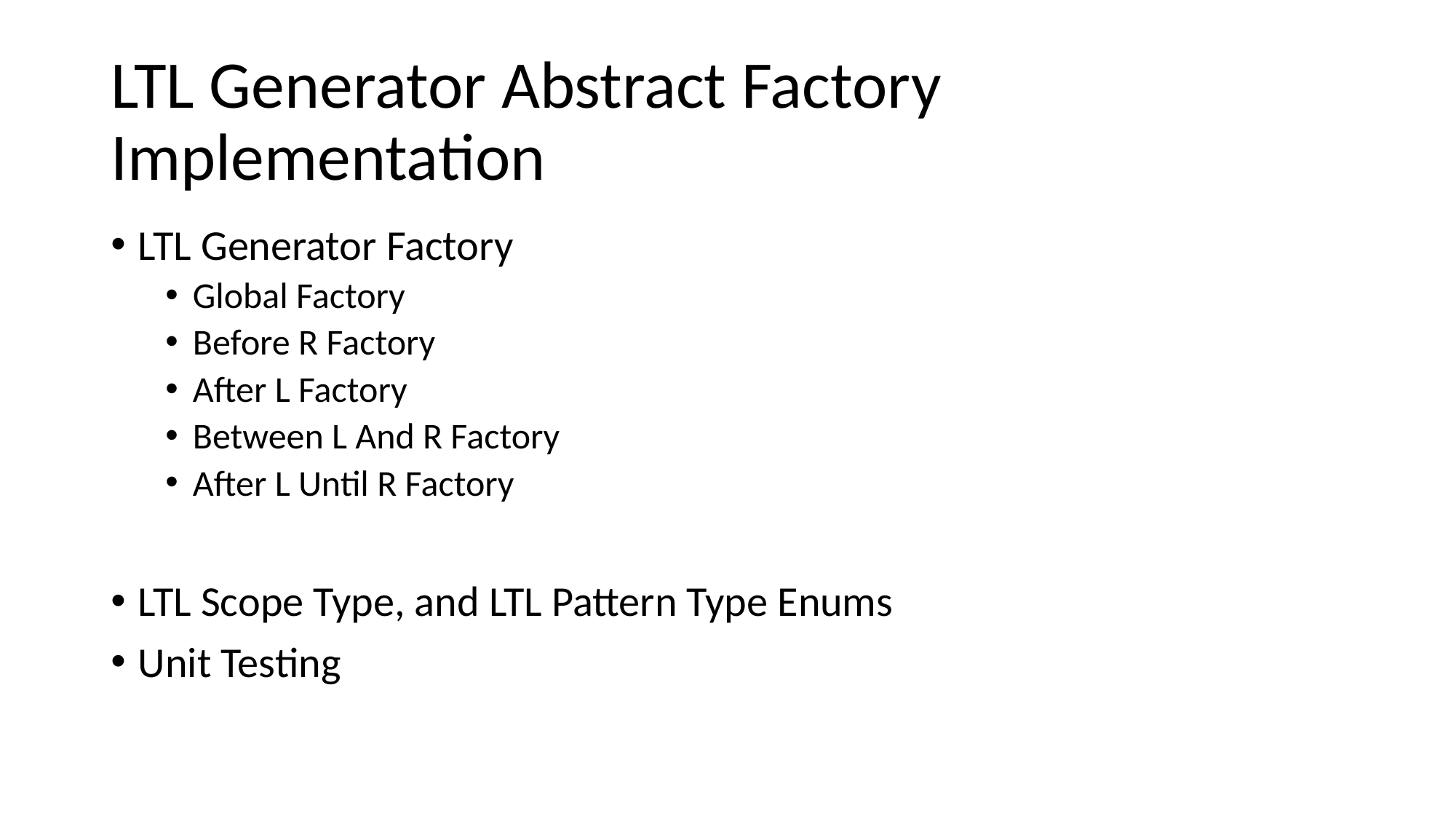

# LTL Generator Abstract Factory Implementation
LTL Generator Factory
Global Factory
Before R Factory
After L Factory
Between L And R Factory
After L Until R Factory

LTL Scope Type, and LTL Pattern Type Enums
Unit Testing